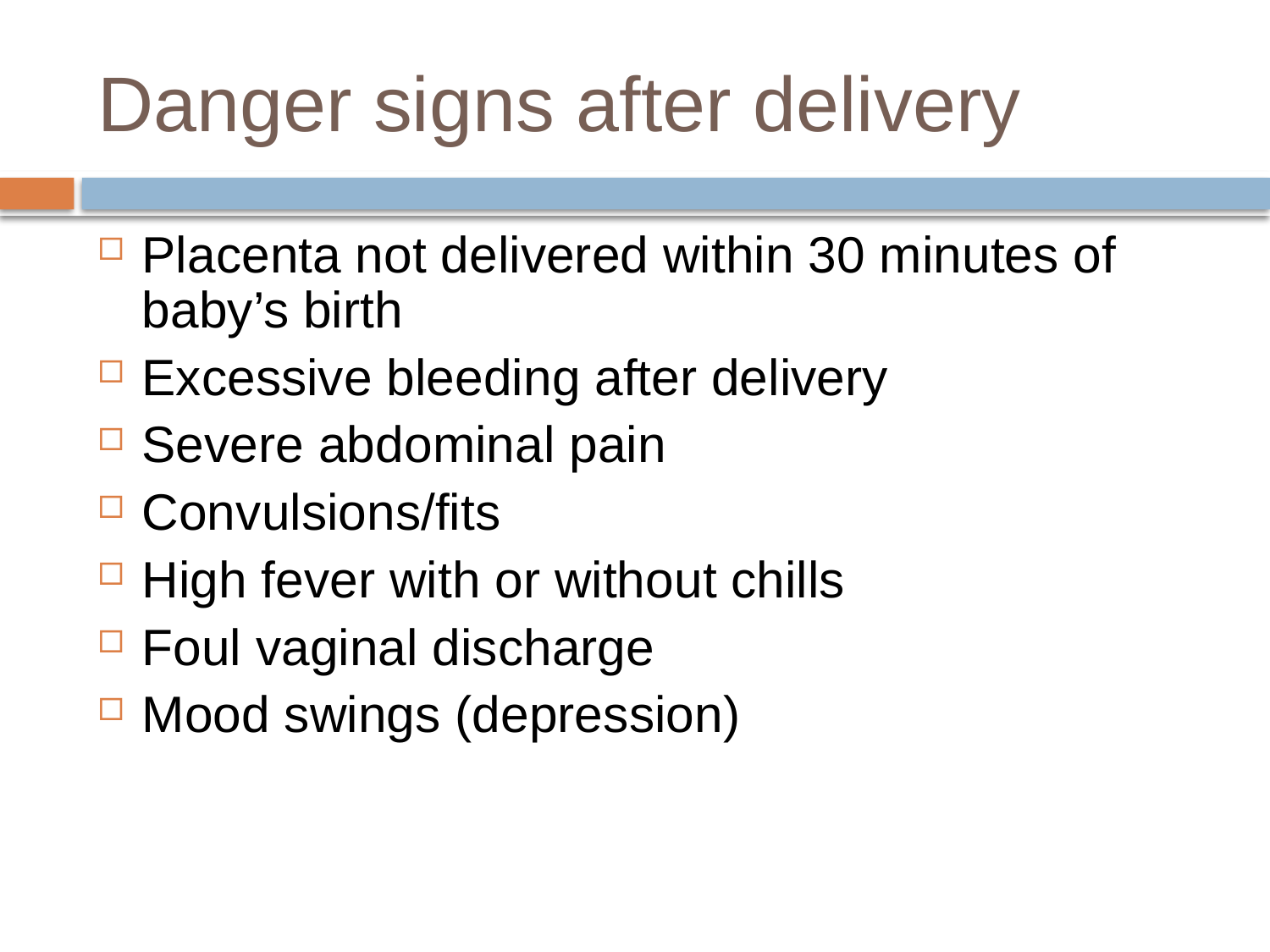

# Danger signs after delivery
Placenta not delivered within 30 minutes of baby’s birth
Excessive bleeding after delivery
Severe abdominal pain
Convulsions/fits
High fever with or without chills
Foul vaginal discharge
Mood swings (depression)